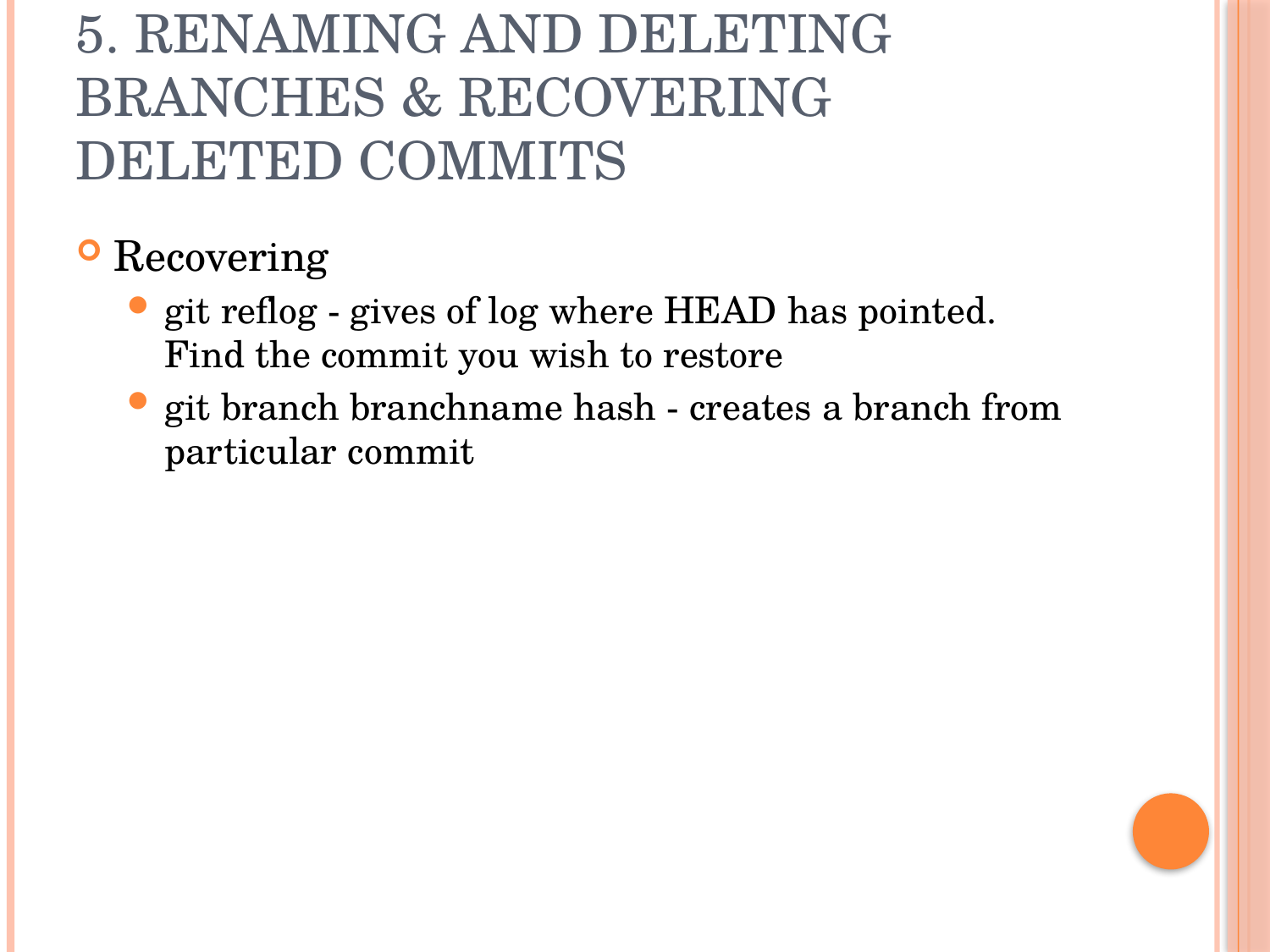

# 5. Renaming and deleting branches & Recovering deleted commits
Recovering
git reflog - gives of log where HEAD has pointed. Find the commit you wish to restore
git branch branchname hash - creates a branch from particular commit